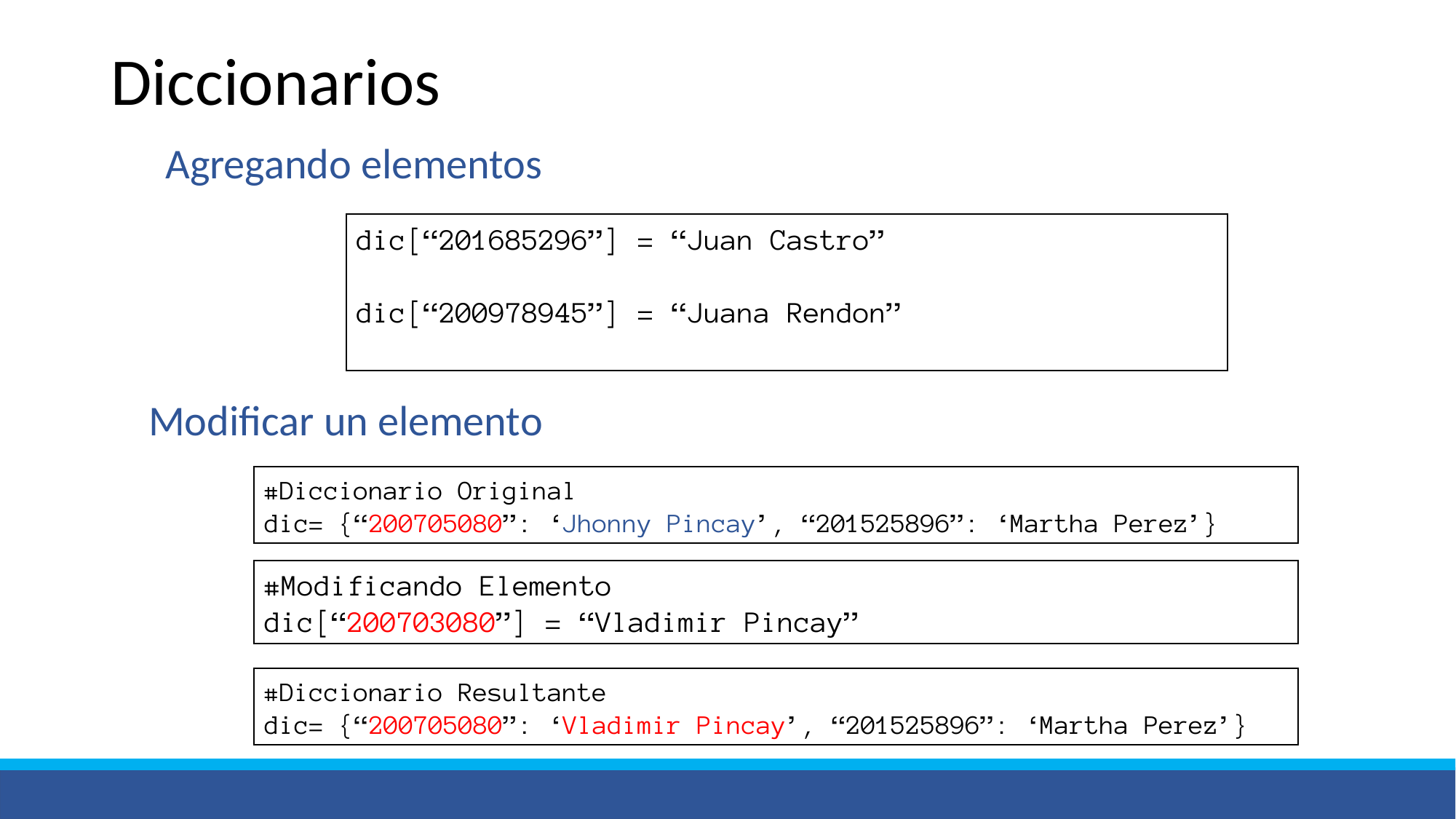

# Diccionarios
Agregando elementos

dic[“201685296”] = “Juan Castro”

dic[“200978945”] = “Juana Rendon”

Modificar un elemento

#Diccionario Original
dic= {“200705080”: ‘Jhonny Pincay’, “201525896”: ‘Martha Perez’}
#Modificando Elemento
dic[“200703080”] = “Vladimir Pincay”
#Diccionario Resultante
dic= {“200705080”: ‘Vladimir Pincay’, “201525896”: ‘Martha Perez’}